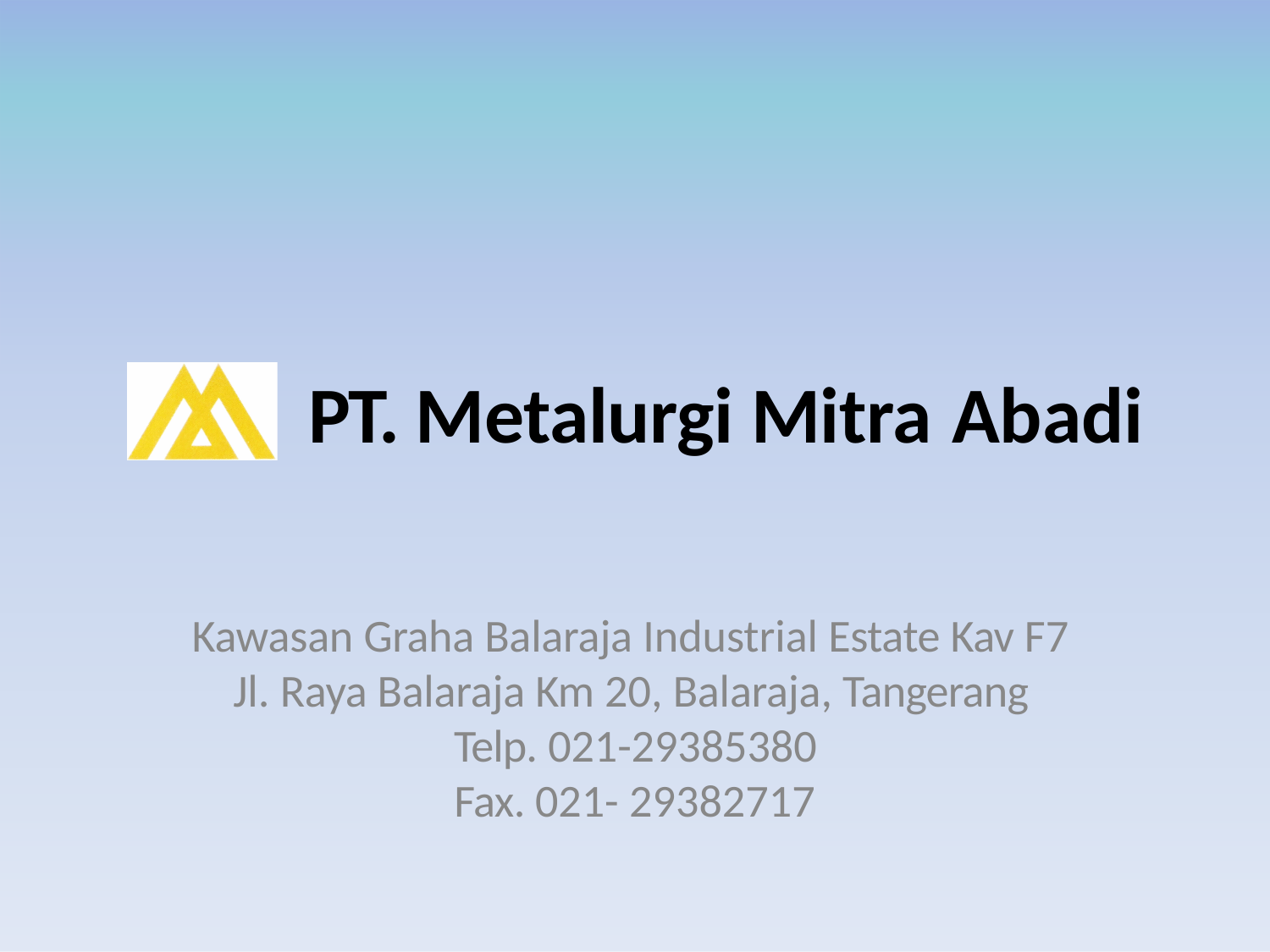

PT. Metalurgi Mitra Abadi
Kawasan Graha Balaraja Industrial Estate Kav F7  Jl. Raya Balaraja Km 20, Balaraja, Tangerang  Telp. 021-29385380
Fax. 021- 29382717